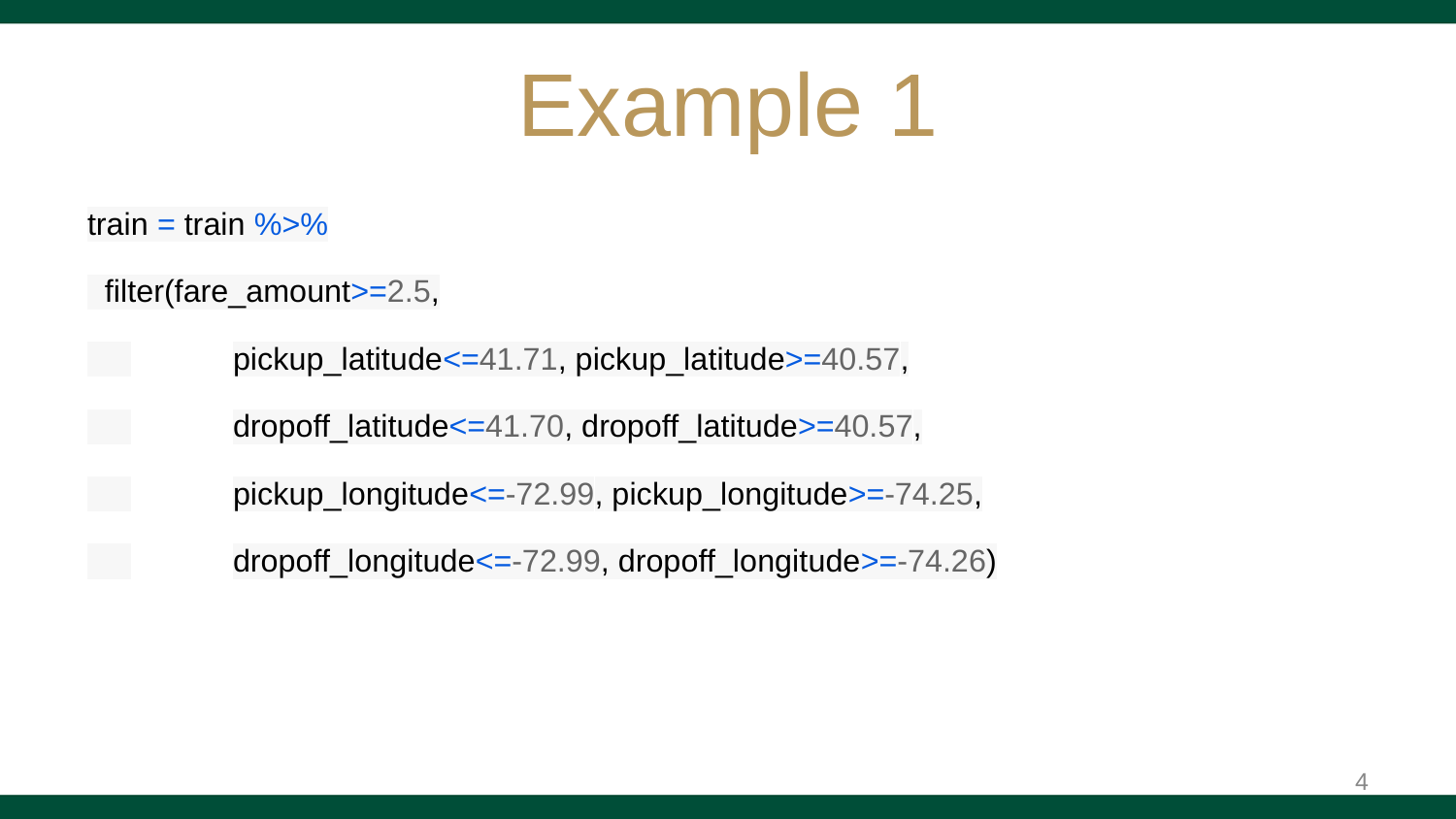

# Example 1
train = train %>%
  filter(fare_amount>=2.5,
     	pickup_latitude<=41.71, pickup_latitude>=40.57,
     	dropoff_latitude<=41.70, dropoff_latitude>=40.57,
     	pickup_longitude<=-72.99, pickup_longitude>=-74.25,
     	dropoff_longitude<=-72.99, dropoff_longitude>=-74.26)

4